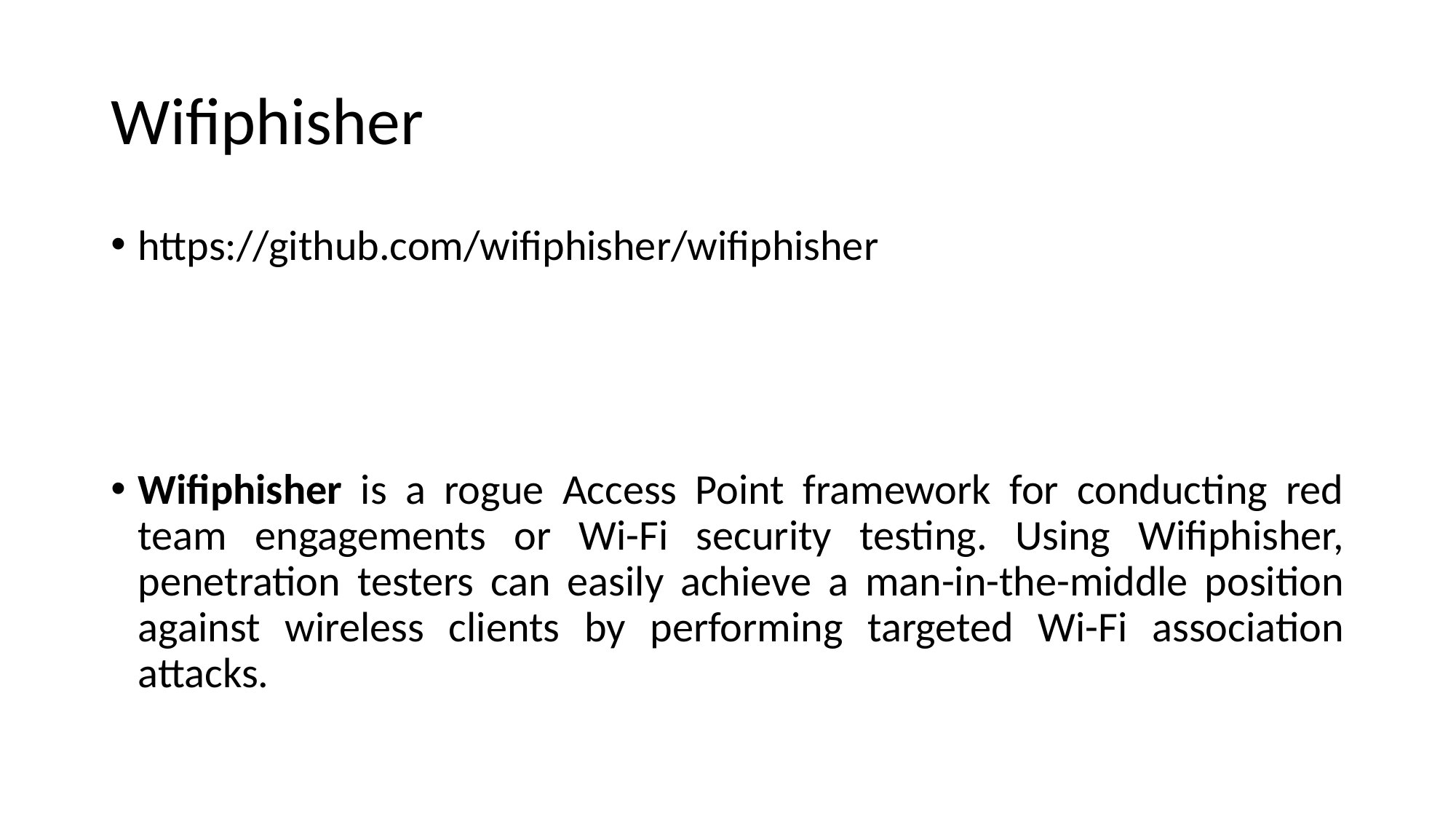

# Wifiphisher
https://github.com/wifiphisher/wifiphisher

Wifiphisher is a rogue Access Point framework for conducting red team engagements or Wi-Fi security testing. Using Wifiphisher, penetration testers can easily achieve a man-in-the-middle position against wireless clients by performing targeted Wi-Fi association attacks.